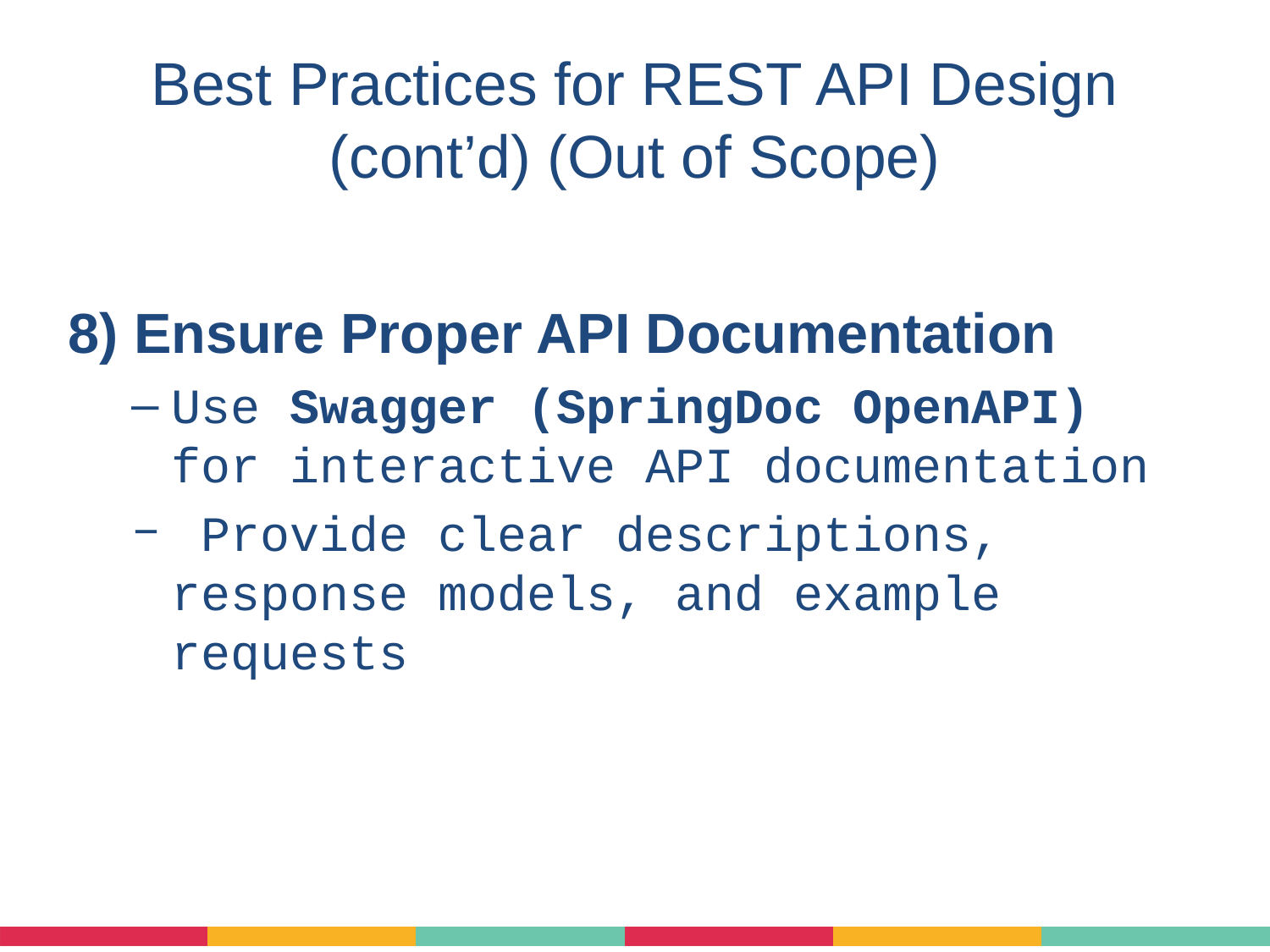

# Best Practices for REST API Design (cont’d) (Out of Scope)
8) Ensure Proper API Documentation
Use Swagger (SpringDoc OpenAPI) for interactive API documentation
 Provide clear descriptions, response models, and example requests